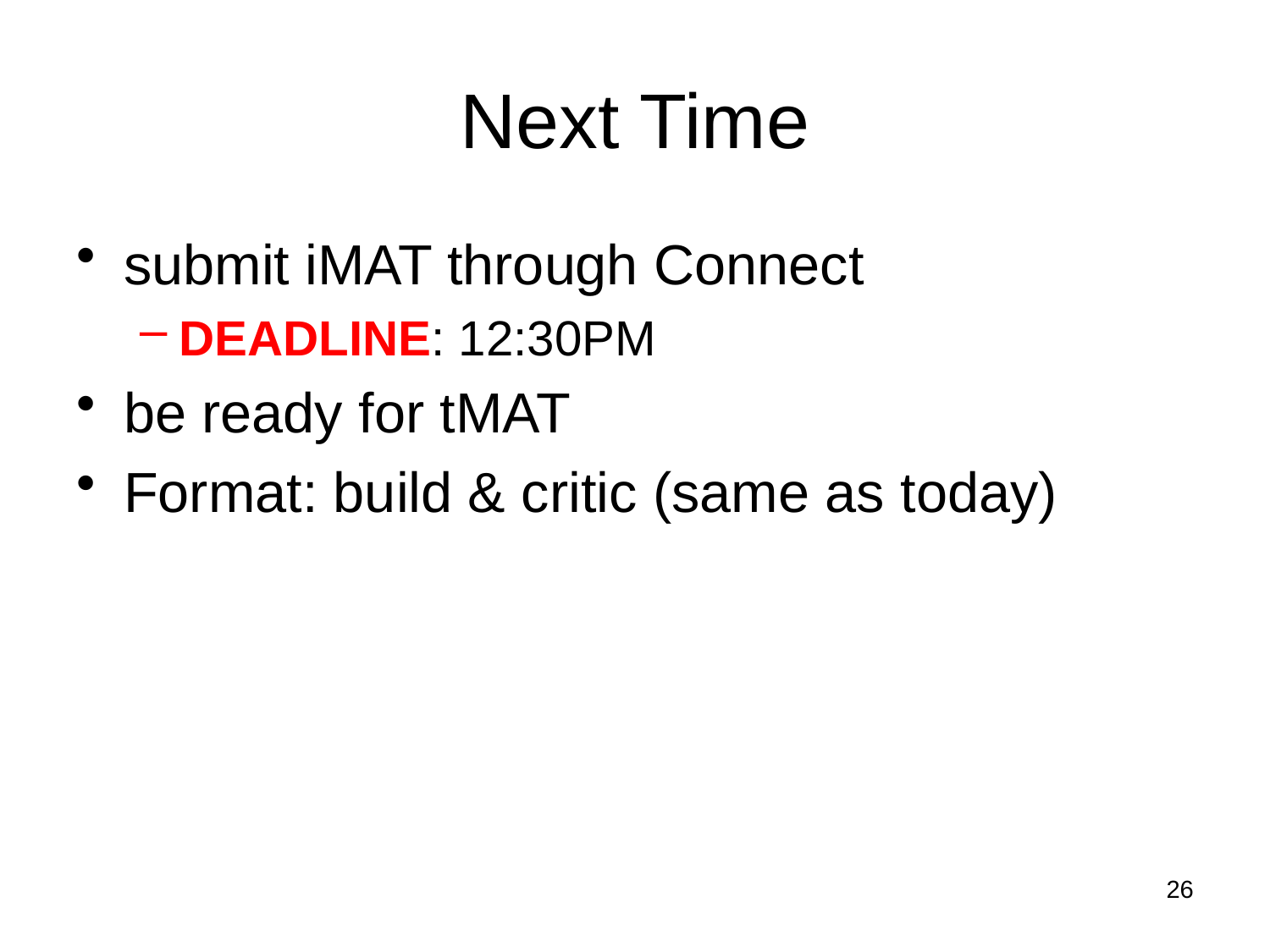

# Next Time
submit iMAT through Connect
DEADLINE: 12:30PM
be ready for tMAT
Format: build & critic (same as today)
26